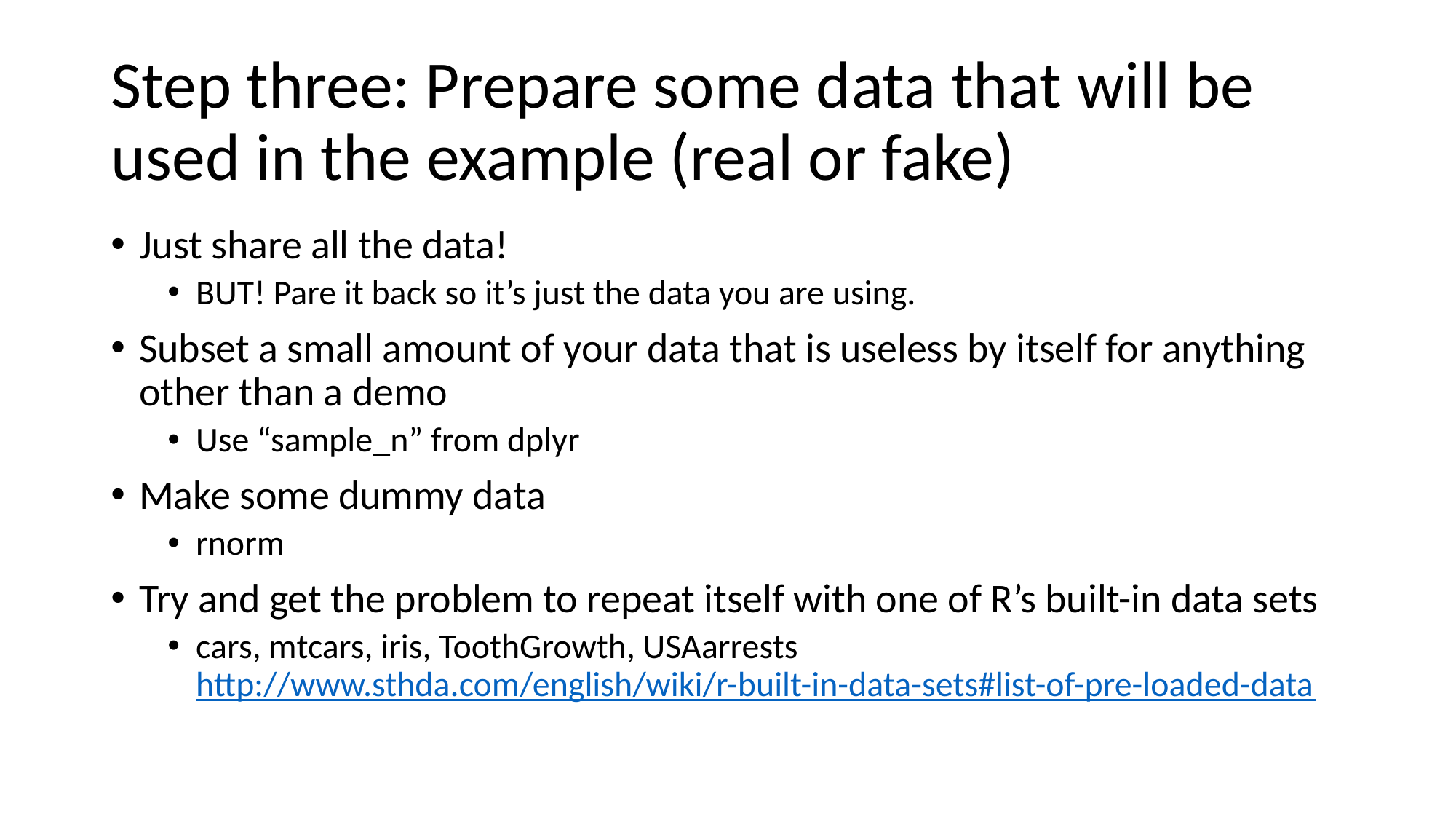

# Step three: Prepare some data that will be used in the example (real or fake)
Just share all the data!
BUT! Pare it back so it’s just the data you are using.
Subset a small amount of your data that is useless by itself for anything other than a demo
Use “sample_n” from dplyr
Make some dummy data
rnorm
Try and get the problem to repeat itself with one of R’s built-in data sets
cars, mtcars, iris, ToothGrowth, USAarrests http://www.sthda.com/english/wiki/r-built-in-data-sets#list-of-pre-loaded-data